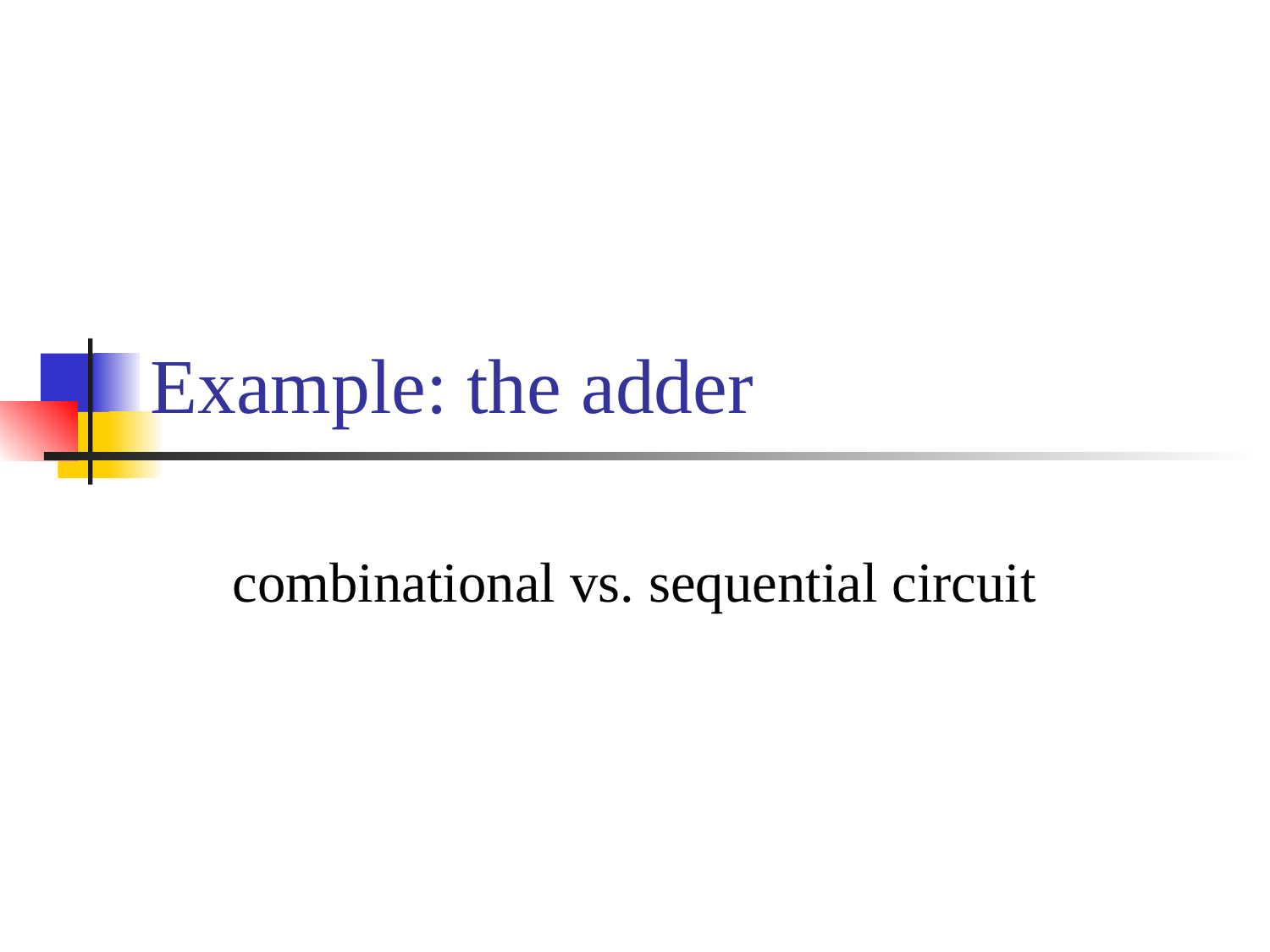

# Example: the adder
combinational vs. sequential circuit